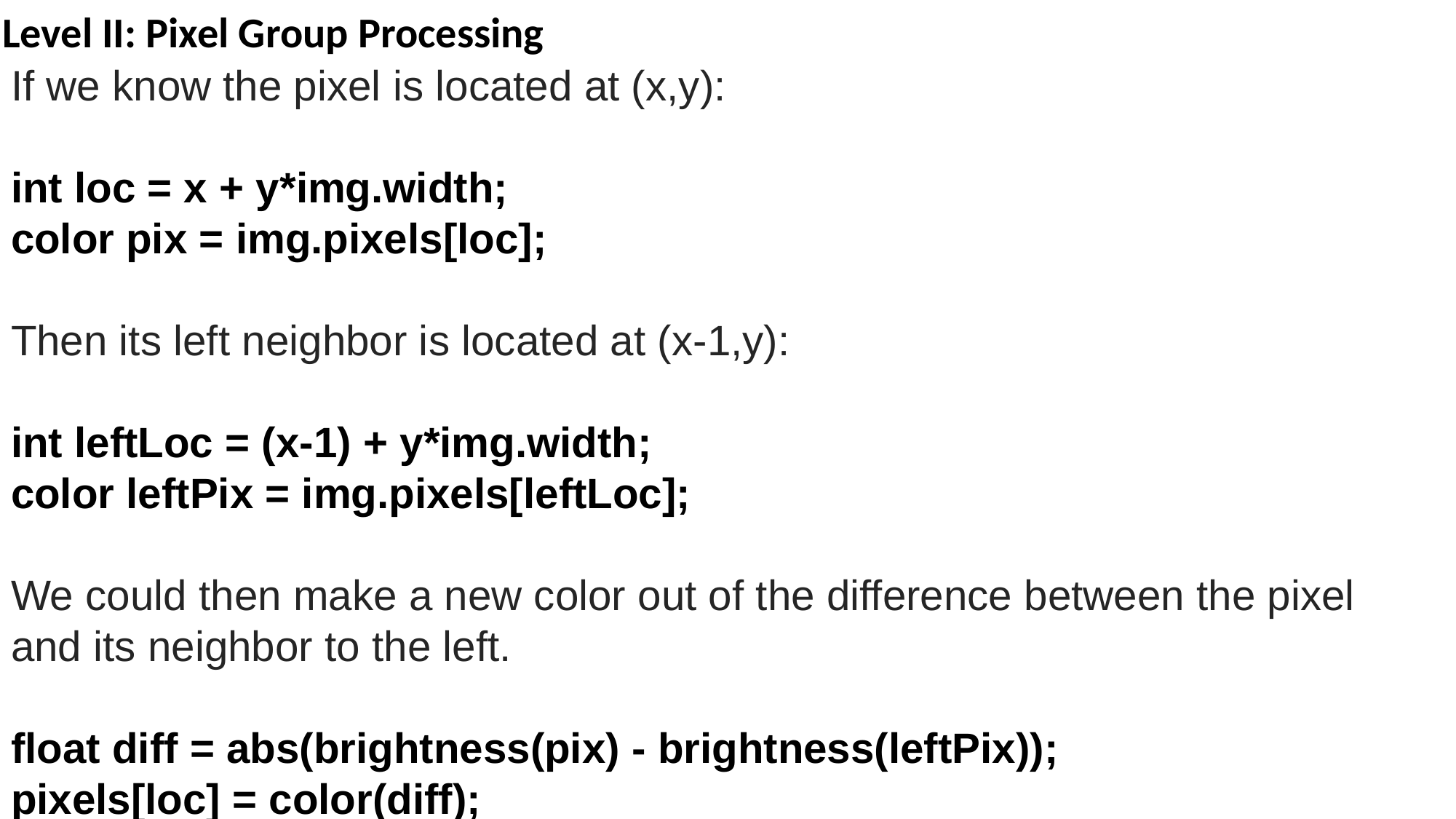

Level II: Pixel Group Processing
If we know the pixel is located at (x,y):

int loc = x + y*img.width;
color pix = img.pixels[loc];

Then its left neighbor is located at (x-1,y):

int leftLoc = (x-1) + y*img.width;
color leftPix = img.pixels[leftLoc];

We could then make a new color out of the difference between the pixel and its neighbor to the left.

float diff = abs(brightness(pix) - brightness(leftPix));
pixels[loc] = color(diff);